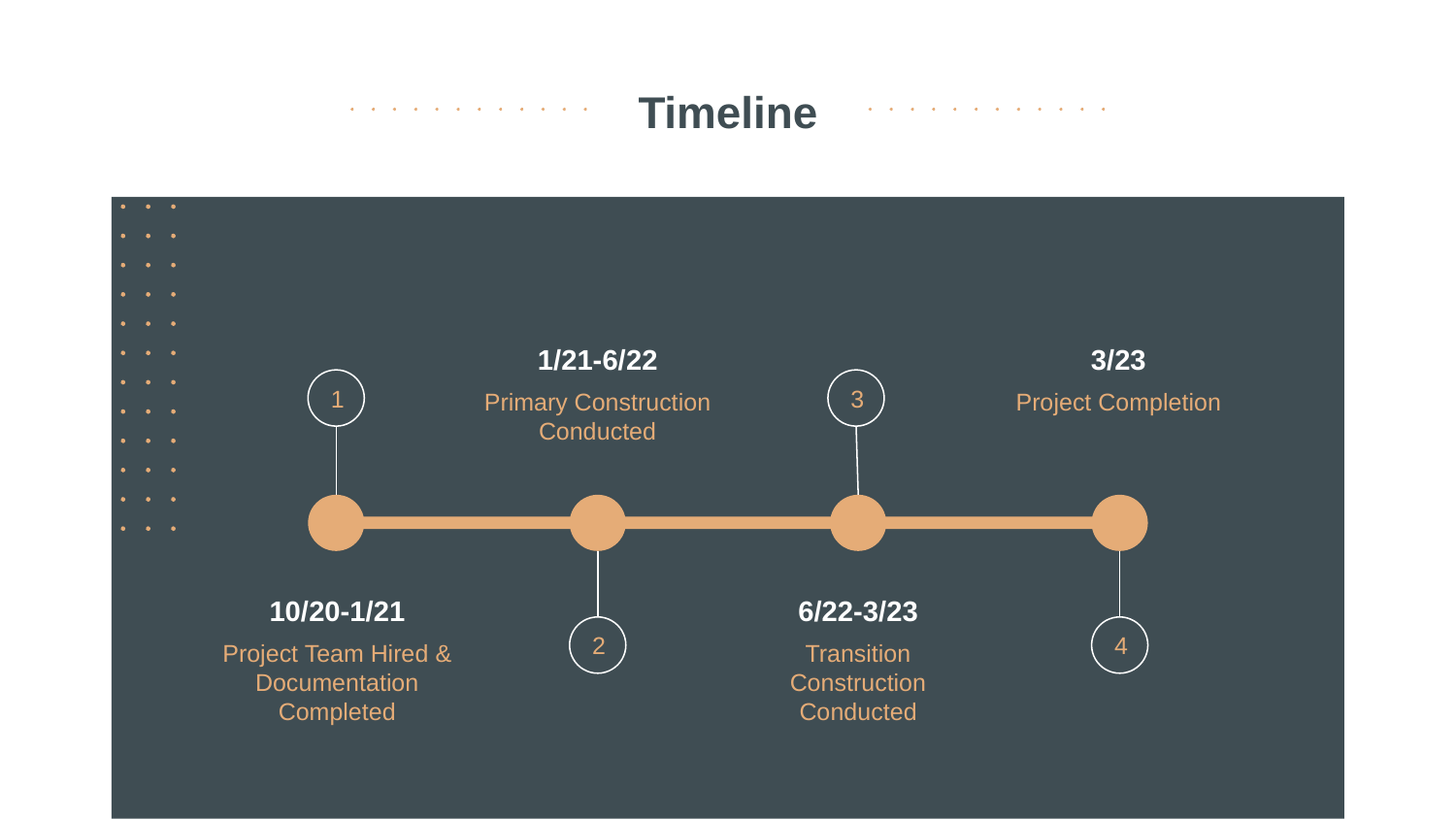

# Timeline

1/21-6/22
3/23
1
3
Primary Construction Conducted
Project Completion

10/20-1/21
6/22-3/23
2
4
Transition Construction Conducted
Project Team Hired & Documentation Completed